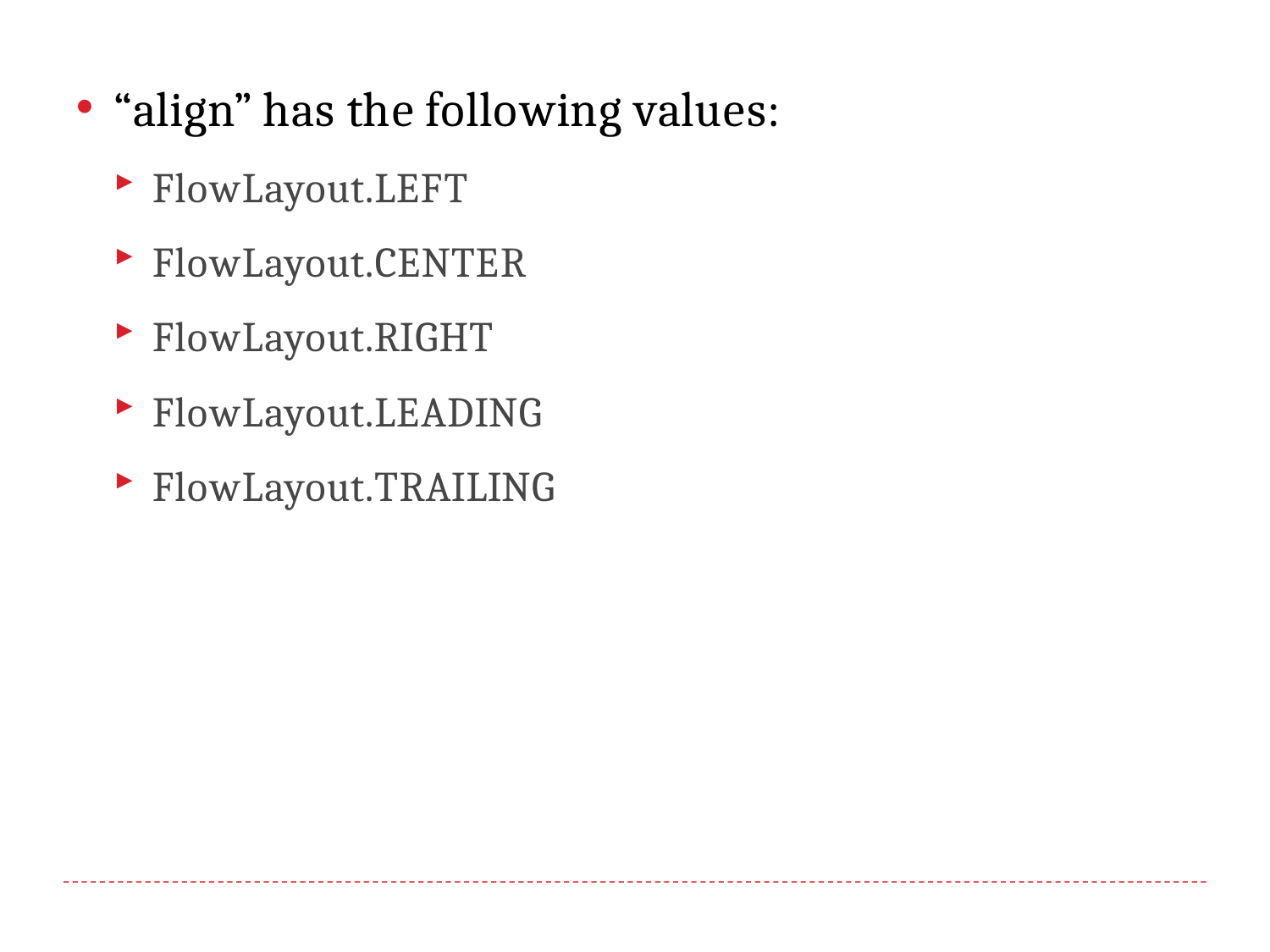

“align” has the following values:
FlowLayout.LEFT
FlowLayout.CENTER
FlowLayout.RIGHT
FlowLayout.LEADING
FlowLayout.TRAILING